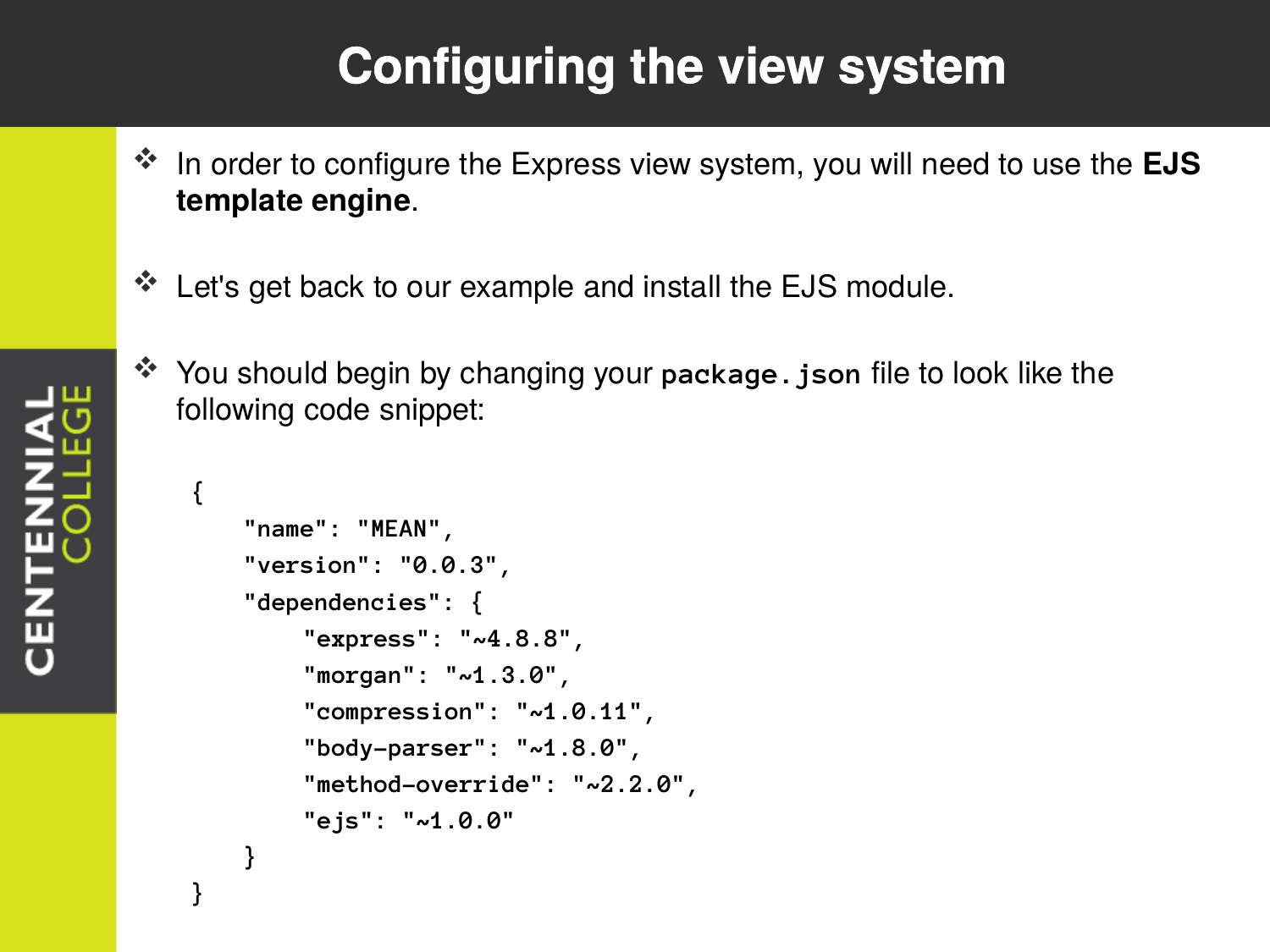

# Configuring the view system
In order to configure the Express view system, you will need to use the EJS template engine.

Let's get back to our example and install the EJS module.

You should begin by changing your package.json file to look like the following code snippet:

{
"name": "MEAN",
"version": "0.0.3",
"dependencies": {
"express": "~4.8.8",
"morgan": "~1.3.0",
"compression": "~1.0.11",
"body-parser": "~1.8.0",
"method-override": "~2.2.0",
"ejs": "~1.0.0"
}
}